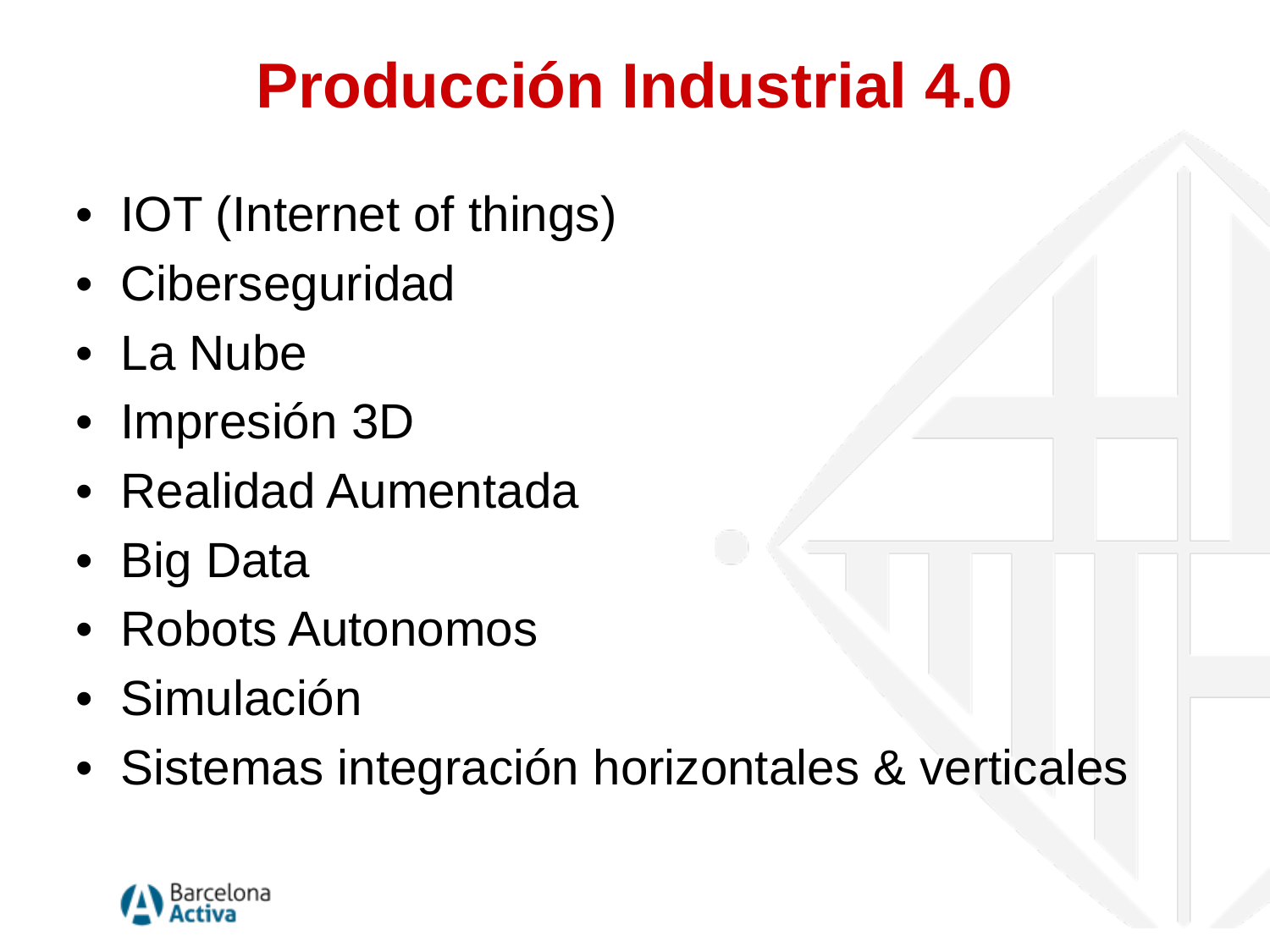

# Producción Industrial 4.0
•  IOT (Internet of things)
•  Ciberseguridad
•  La Nube
•  Impresión 3D
•  Realidad Aumentada
•  Big Data
•  Robots Autonomos
•  Simulación
•  Sistemas integración horizontales & verticales